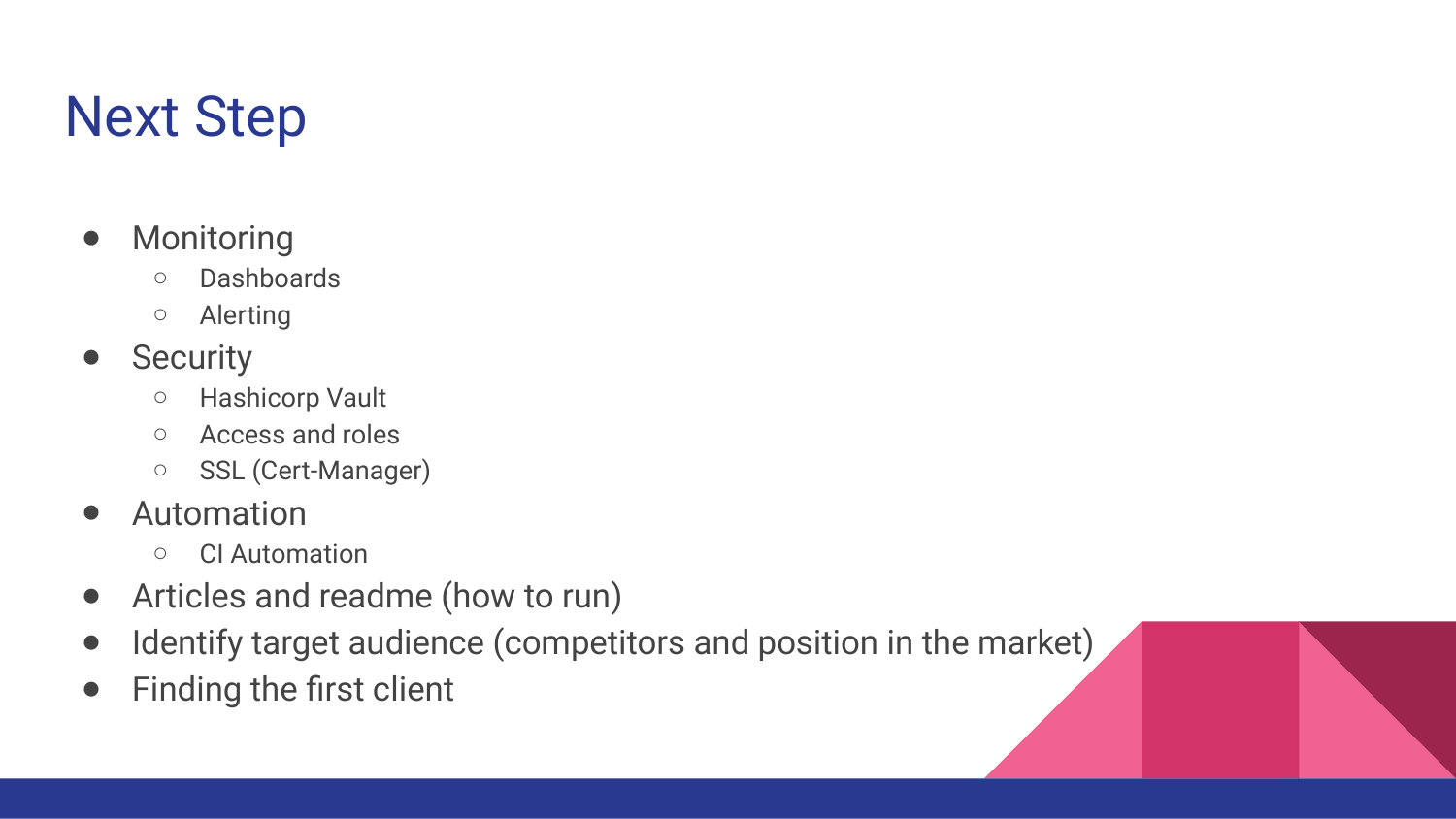

# Next Step
Monitoring
Dashboards
Alerting
Security
Hashicorp Vault
Access and roles
SSL (Cert-Manager)
Automation
CI Automation
Articles and readme (how to run)
Identify target audience (competitors and position in the market)
Finding the first client